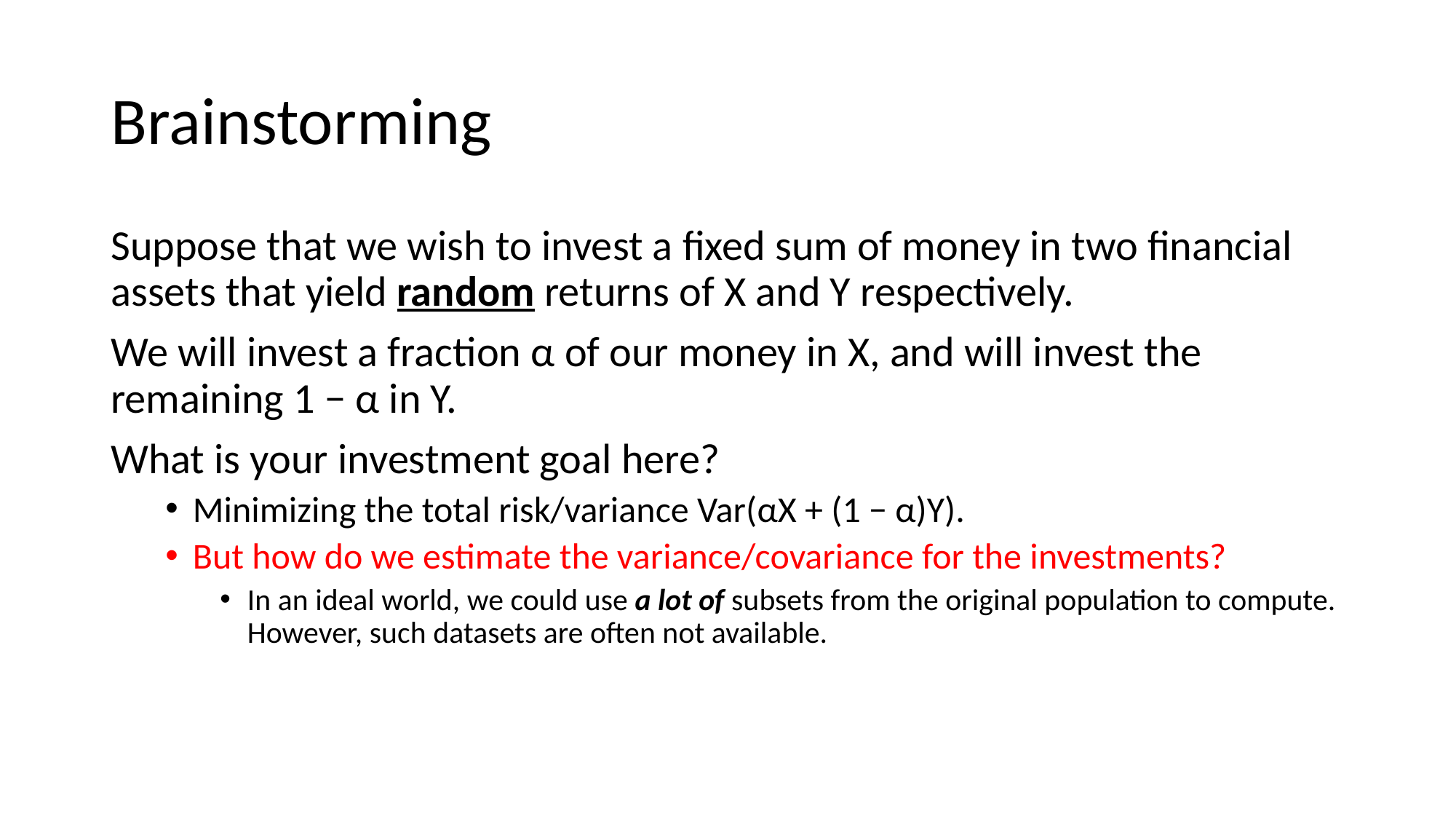

# Brainstorming
Suppose that we wish to invest a fixed sum of money in two financial assets that yield random returns of X and Y respectively.
We will invest a fraction α of our money in X, and will invest the remaining 1 − α in Y.
What is your investment goal here?
Minimizing the total risk/variance Var(αX + (1 − α)Y).
But how do we estimate the variance/covariance for the investments?
In an ideal world, we could use a lot of subsets from the original population to compute. However, such datasets are often not available.